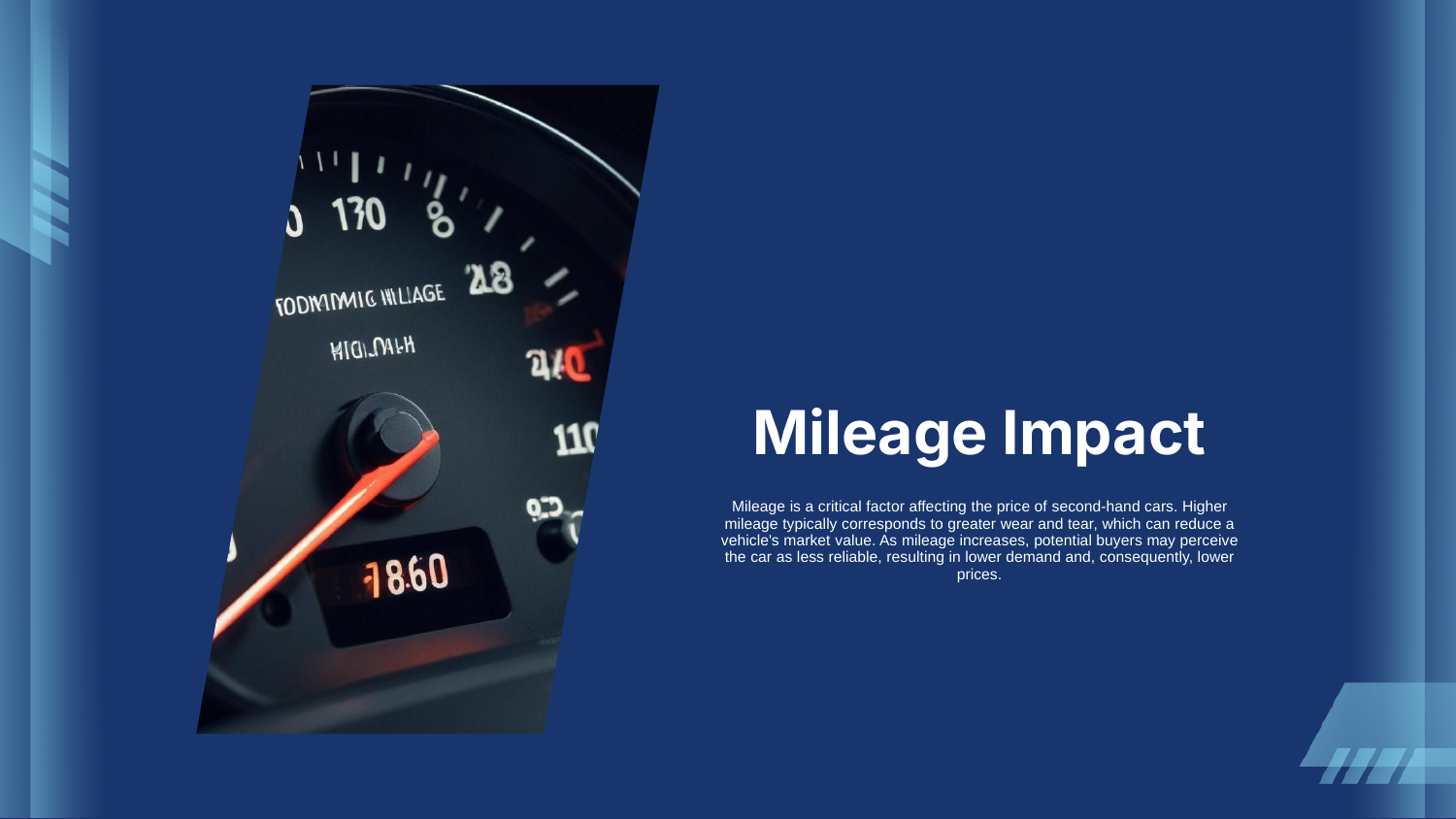

# Mileage Impact
Mileage is a critical factor affecting the price of second-hand cars. Higher mileage typically corresponds to greater wear and tear, which can reduce a vehicle's market value. As mileage increases, potential buyers may perceive the car as less reliable, resulting in lower demand and, consequently, lower prices.